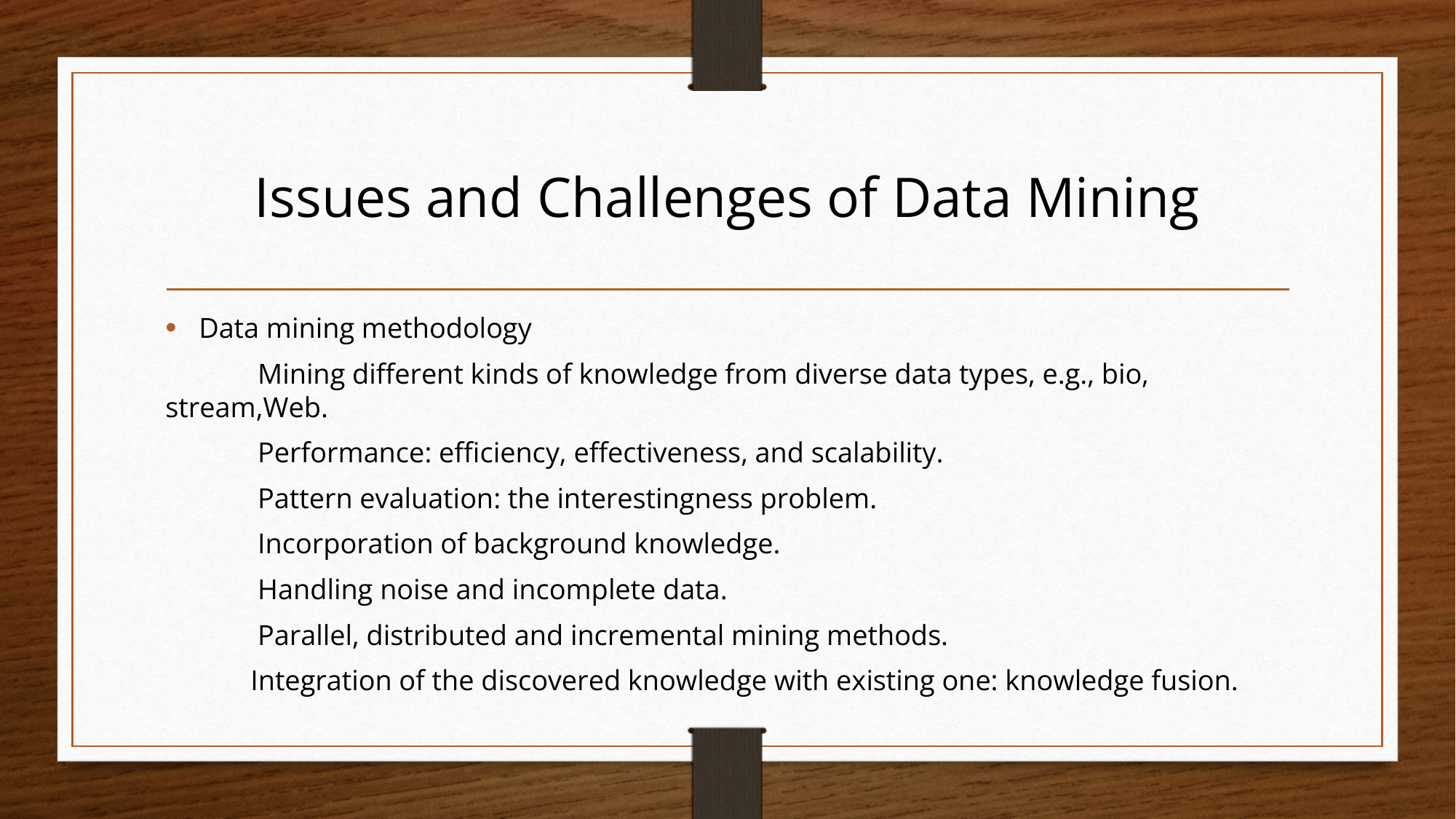

# Issues and Challenges of Data Mining
Data mining methodology
             Mining different kinds of knowledge from diverse data types, e.g., bio,     stream,Web.
             Performance: efficiency, effectiveness, and scalability.
             Pattern evaluation: the interestingness problem.
             Incorporation of background knowledge.
             Handling noise and incomplete data.
             Parallel, distributed and incremental mining methods.
            Integration of the discovered knowledge with existing one: knowledge fusion.